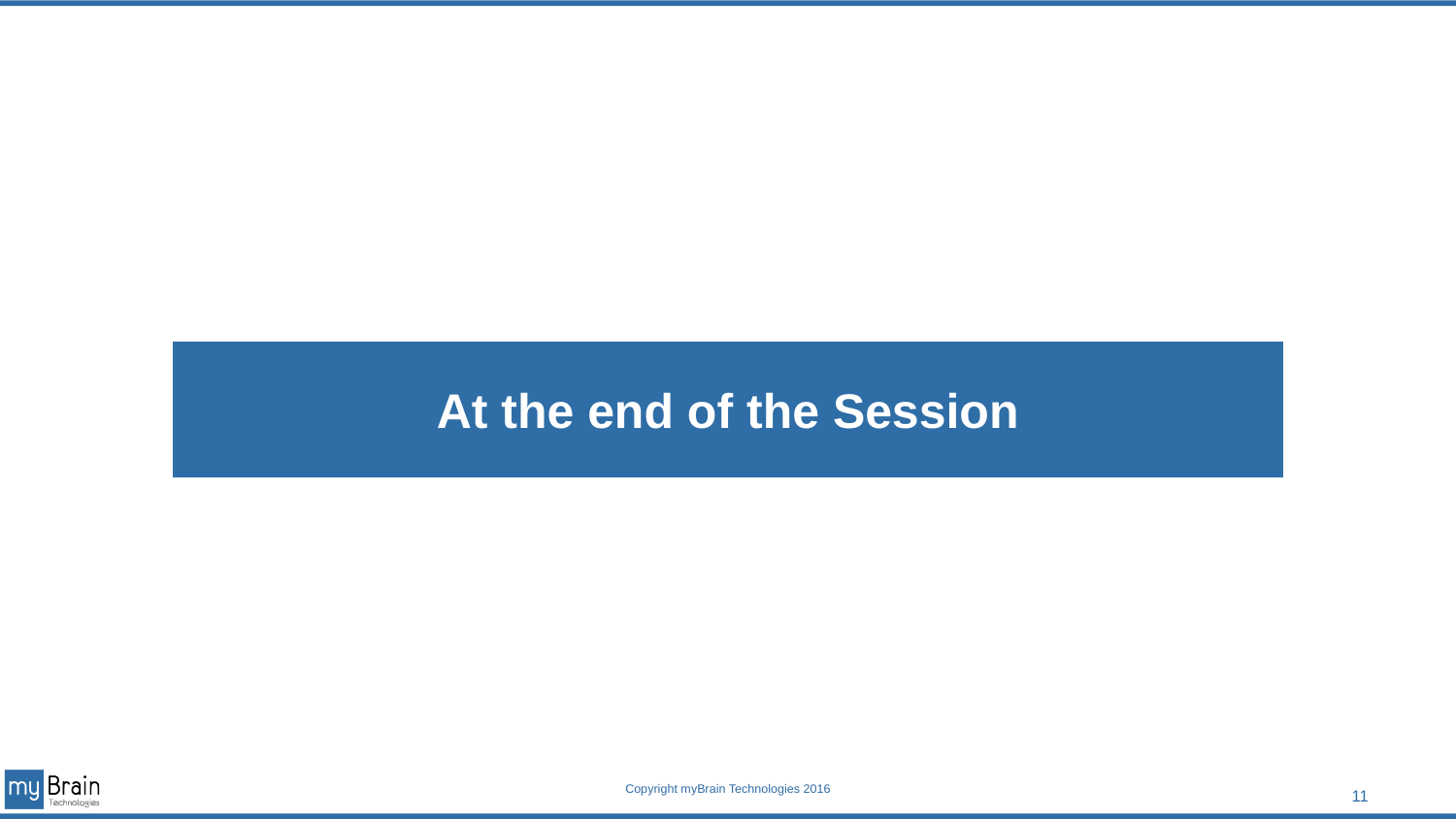

# At the end of the Session
11
Copyright myBrain Technologies 2016